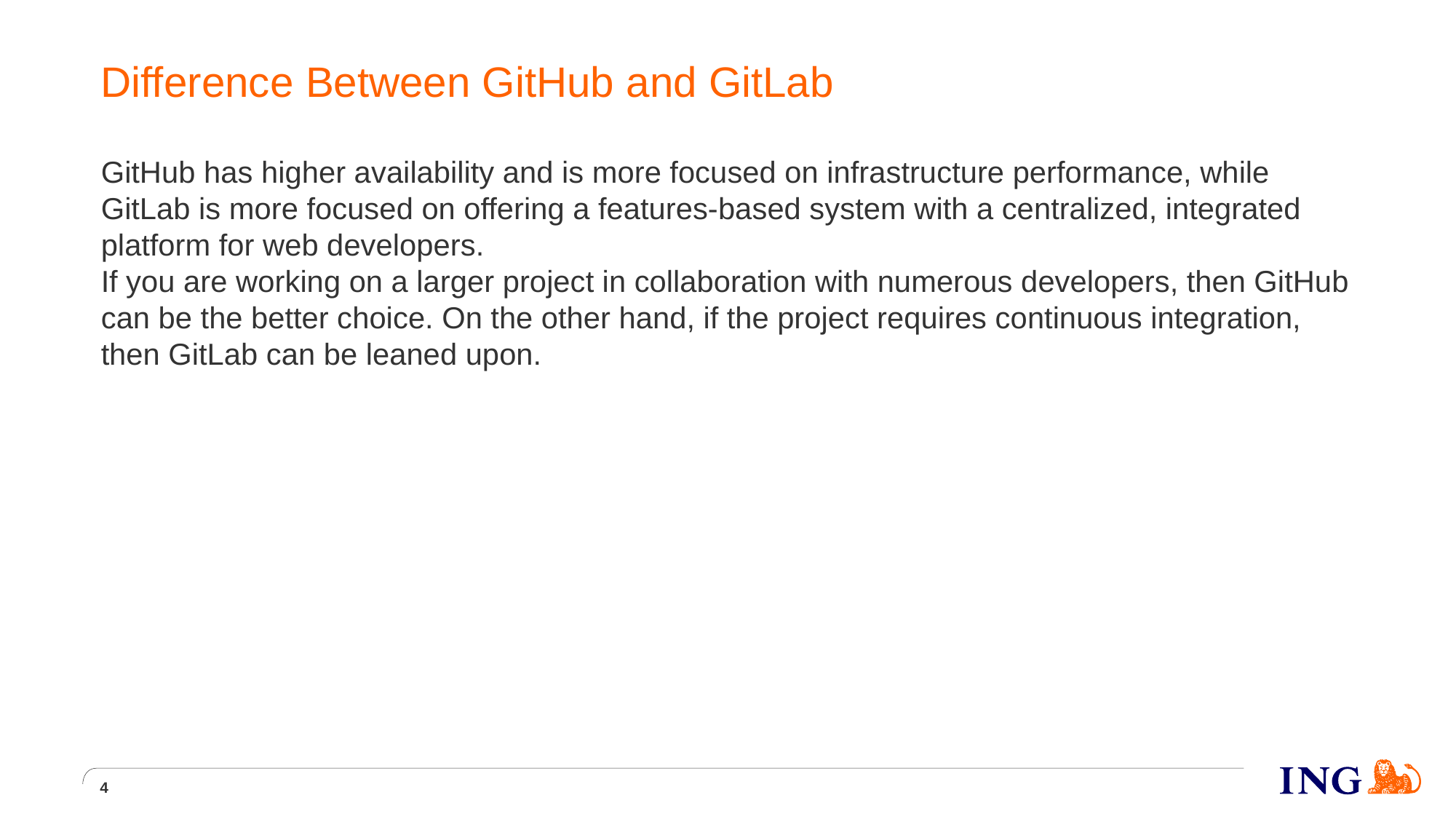

# Difference Between GitHub and GitLab
GitHub has higher availability and is more focused on infrastructure performance, while GitLab is more focused on offering a features-based system with a centralized, integrated platform for web developers.
If you are working on a larger project in collaboration with numerous developers, then GitHub can be the better choice. On the other hand, if the project requires continuous integration, then GitLab can be leaned upon.

4